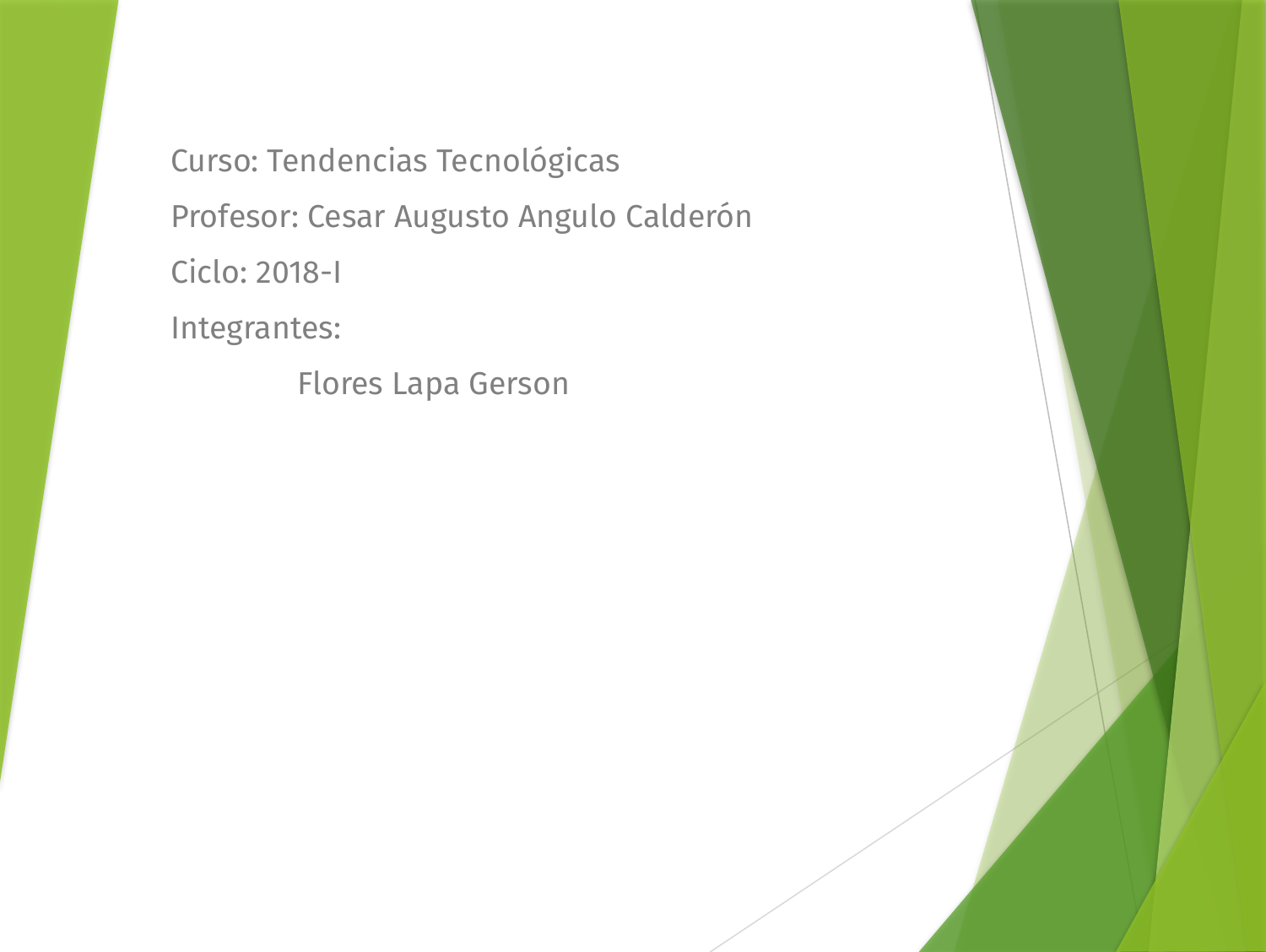

Curso: Tendencias Tecnológicas
Profesor: Cesar Augusto Angulo Calderón
Ciclo: 2018-I
Integrantes:
	Flores Lapa Gerson